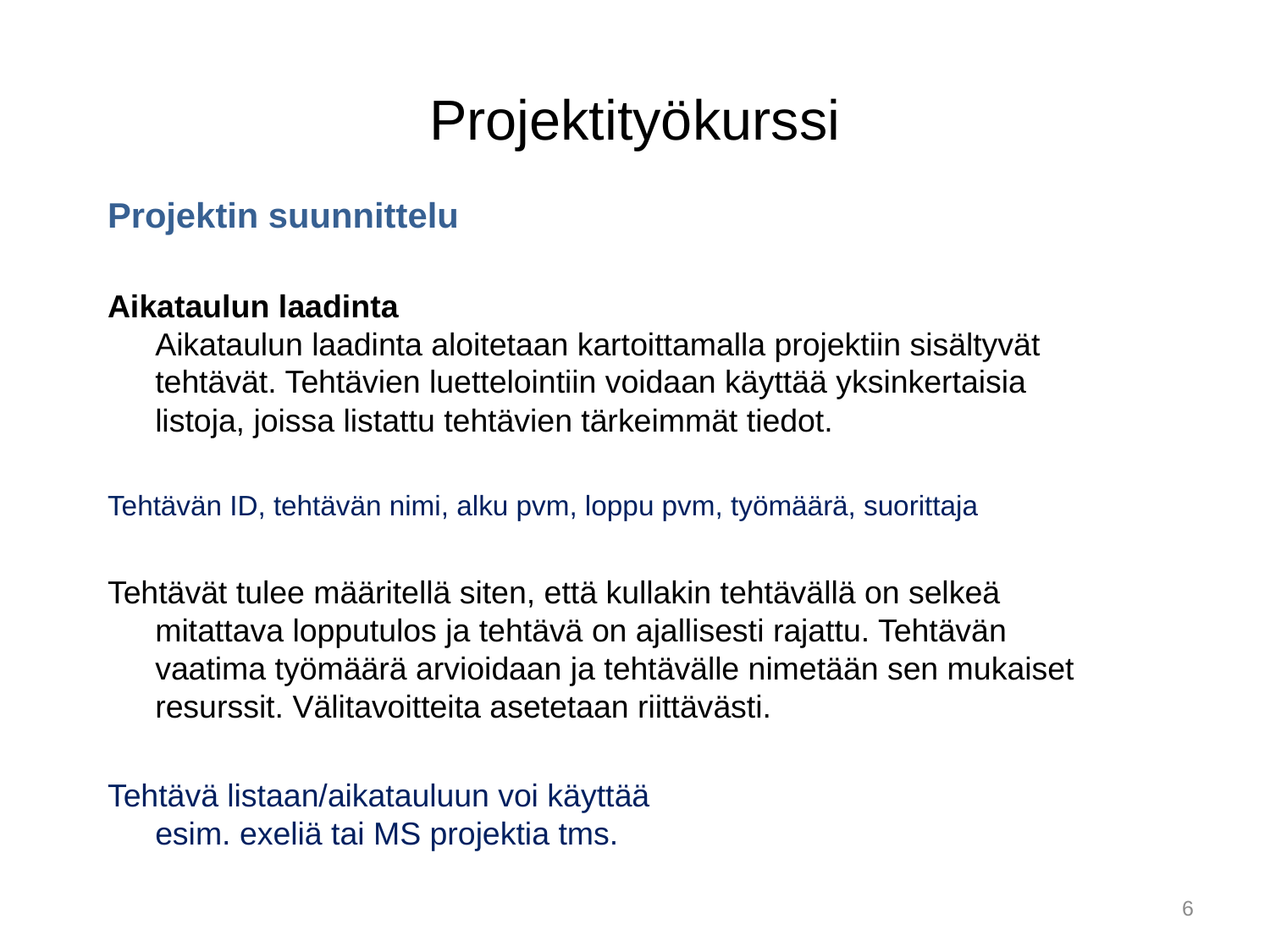

# Projektityökurssi
Projektin suunnittelu

Aikataulun laadinta
Aikataulun laadinta aloitetaan kartoittamalla projektiin sisältyvät tehtävät. Tehtävien luettelointiin voidaan käyttää yksinkertaisia listoja, joissa listattu tehtävien tärkeimmät tiedot.

Tehtävän ID, tehtävän nimi, alku pvm, loppu pvm, työmäärä, suorittaja

Tehtävät tulee määritellä siten, että kullakin tehtävällä on selkeä mitattava lopputulos ja tehtävä on ajallisesti rajattu. Tehtävän vaatima työmäärä arvioidaan ja tehtävälle nimetään sen mukaiset resurssit. Välitavoitteita asetetaan riittävästi.

Tehtävä listaan/aikatauluun voi käyttää
esim. exeliä tai MS projektia tms.
6